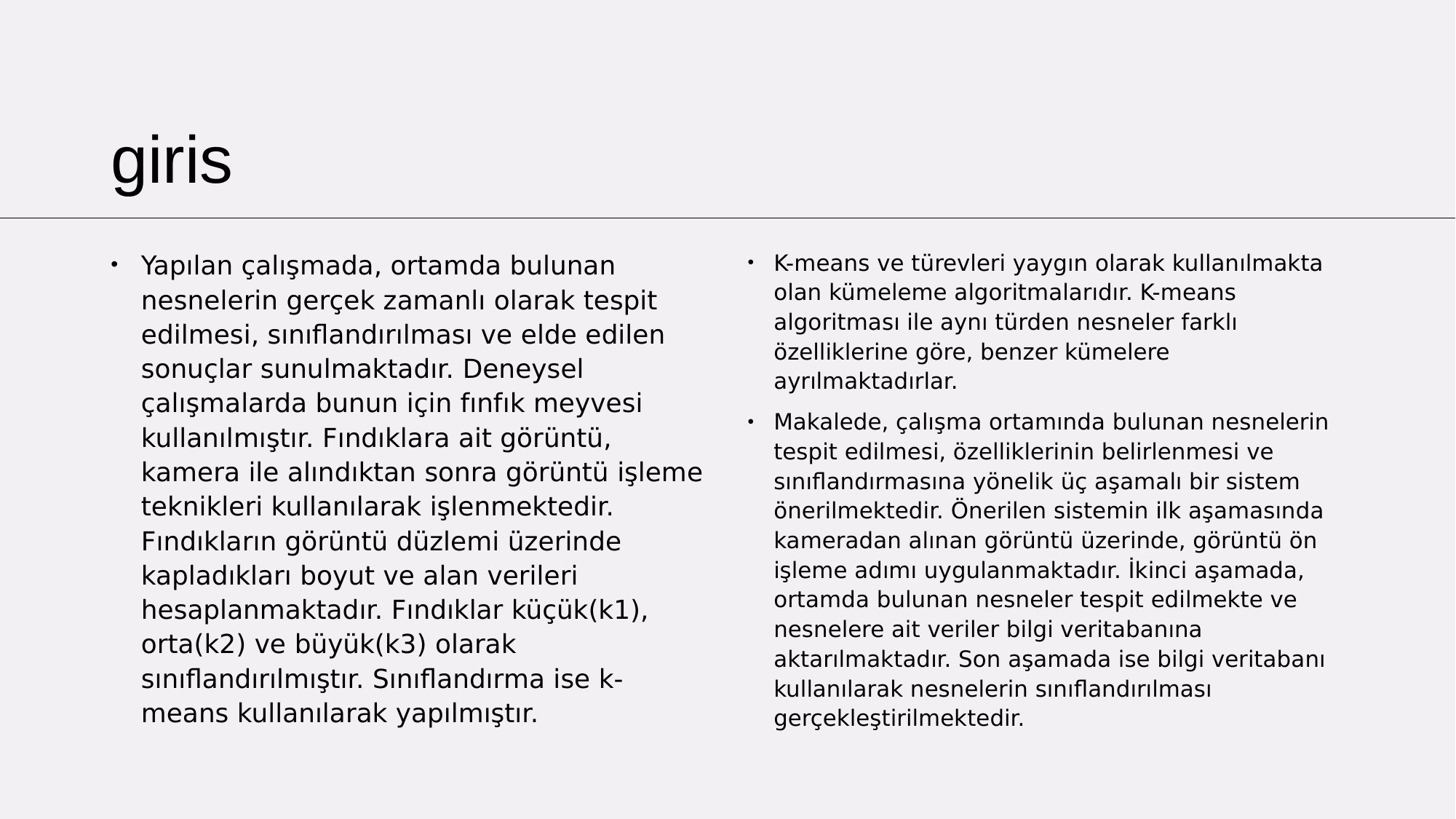

# giris
Yapılan çalışmada, ortamda bulunan nesnelerin gerçek zamanlı olarak tespit edilmesi, sınıflandırılması ve elde edilen sonuçlar sunulmaktadır. Deneysel çalışmalarda bunun için fınfık meyvesi kullanılmıştır. Fındıklara ait görüntü, kamera ile alındıktan sonra görüntü işleme teknikleri kullanılarak işlenmektedir. Fındıkların görüntü düzlemi üzerinde kapladıkları boyut ve alan verileri hesaplanmaktadır. Fındıklar küçük(k1), orta(k2) ve büyük(k3) olarak sınıflandırılmıştır. Sınıflandırma ise k-means kullanılarak yapılmıştır.
K-means ve türevleri yaygın olarak kullanılmakta olan kümeleme algoritmalarıdır. K-means algoritması ile aynı türden nesneler farklı özelliklerine göre, benzer kümelere ayrılmaktadırlar.
Makalede, çalışma ortamında bulunan nesnelerin tespit edilmesi, özelliklerinin belirlenmesi ve sınıflandırmasına yönelik üç aşamalı bir sistem önerilmektedir. Önerilen sistemin ilk aşamasında kameradan alınan görüntü üzerinde, görüntü ön işleme adımı uygulanmaktadır. İkinci aşamada, ortamda bulunan nesneler tespit edilmekte ve nesnelere ait veriler bilgi veritabanına aktarılmaktadır. Son aşamada ise bilgi veritabanı kullanılarak nesnelerin sınıflandırılması gerçekleştirilmektedir.